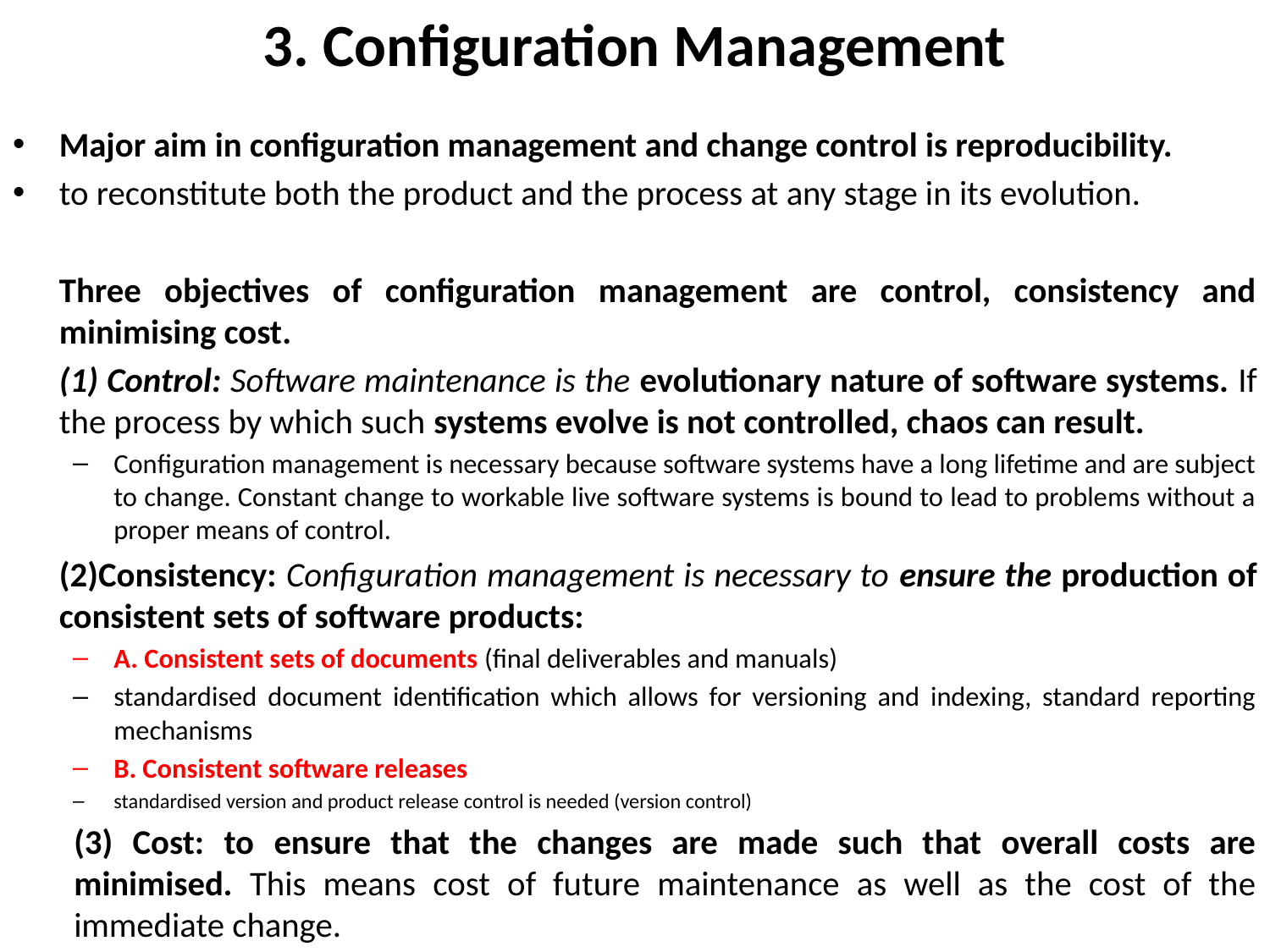

# 3. Configuration Management
Major aim in configuration management and change control is reproducibility.
to reconstitute both the product and the process at any stage in its evolution.

	Three objectives of configuration management are control, consistency and minimising cost.
	(1) Control: Software maintenance is the evolutionary nature of software systems. If the process by which such systems evolve is not controlled, chaos can result.
Configuration management is necessary because software systems have a long lifetime and are subject to change. Constant change to workable live software systems is bound to lead to problems without a proper means of control.
	(2)Consistency: Configuration management is necessary to ensure the production of consistent sets of software products:
A. Consistent sets of documents (final deliverables and manuals)
standardised document identification which allows for versioning and indexing, standard reporting mechanisms
B. Consistent software releases
standardised version and product release control is needed (version control)
	(3) Cost: to ensure that the changes are made such that overall costs are minimised. This means cost of future maintenance as well as the cost of the immediate change.